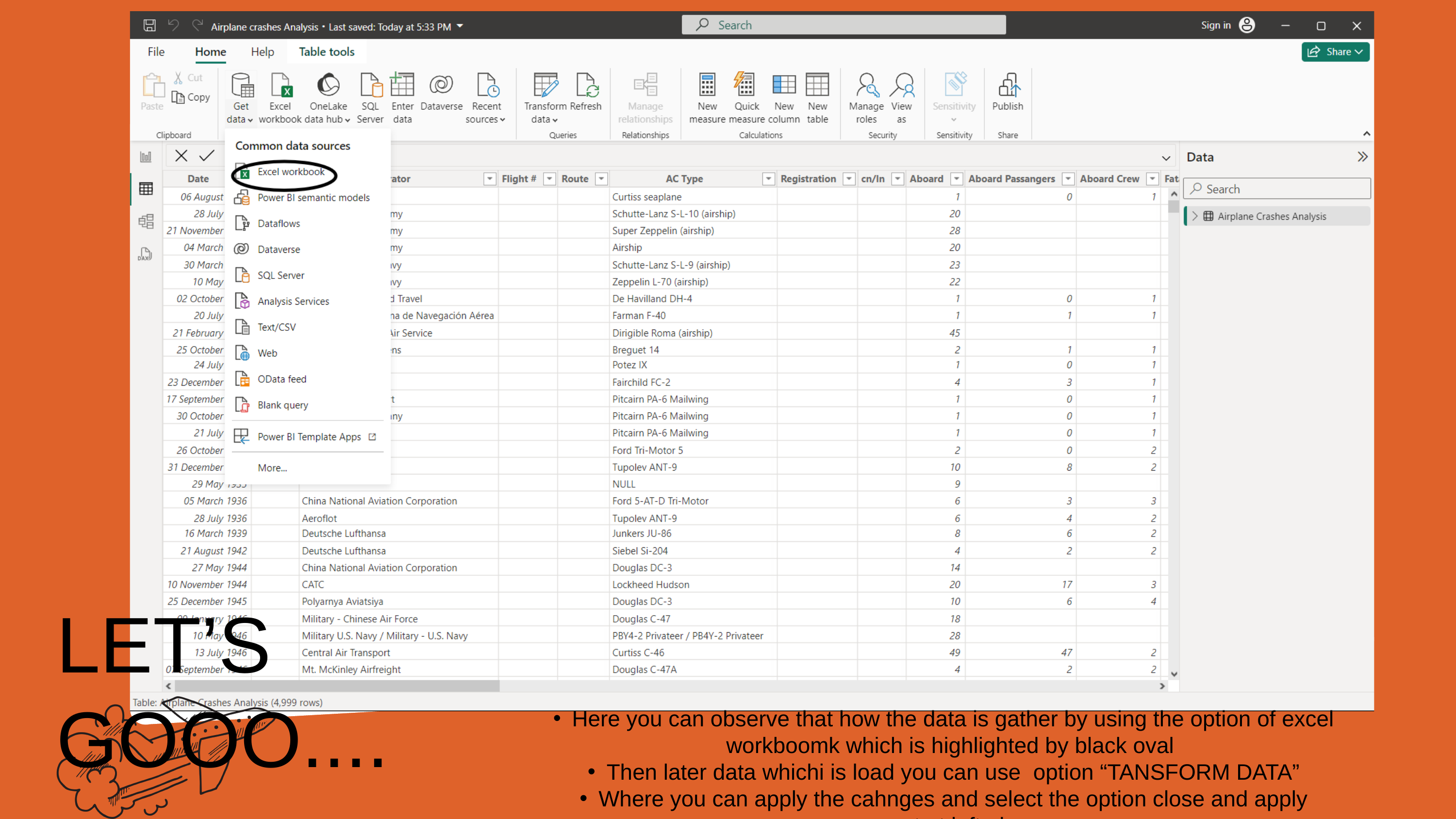

LET’S GOOO....

Here you can observe that how the data is gather by using the option of excel workboomk which is highlighted by black oval
Then later data whichi is load you can use  option “TANSFORM DATA”
Where you can apply the cahnges and select the option close and apply present at left above.